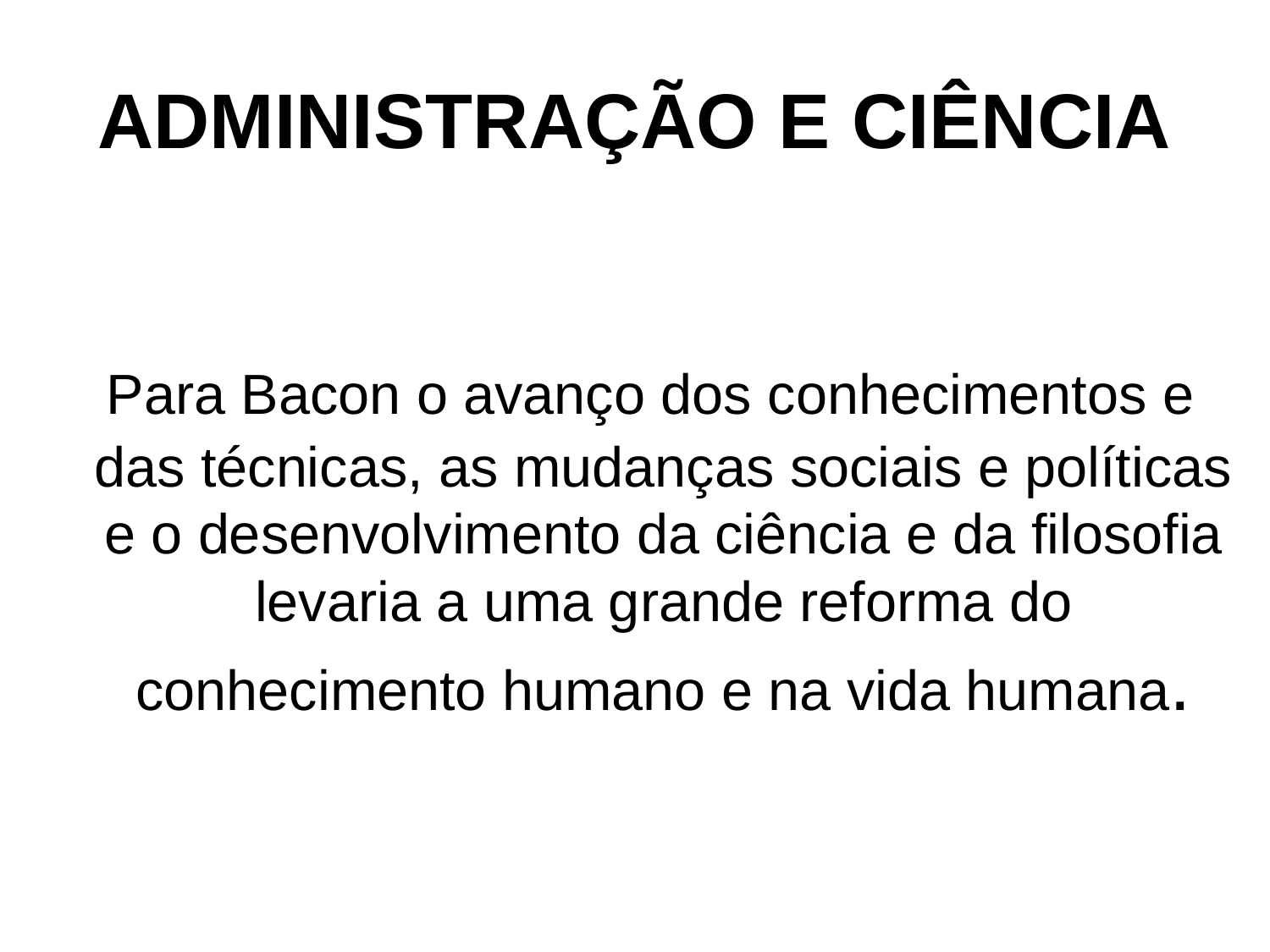

# ADMINISTRAÇÃO E CIÊNCIA

 Para Bacon o avanço dos conhecimentos e das técnicas, as mudanças sociais e políticas e o desenvolvimento da ciência e da filosofia levaria a uma grande reforma do conhecimento humano e na vida humana.